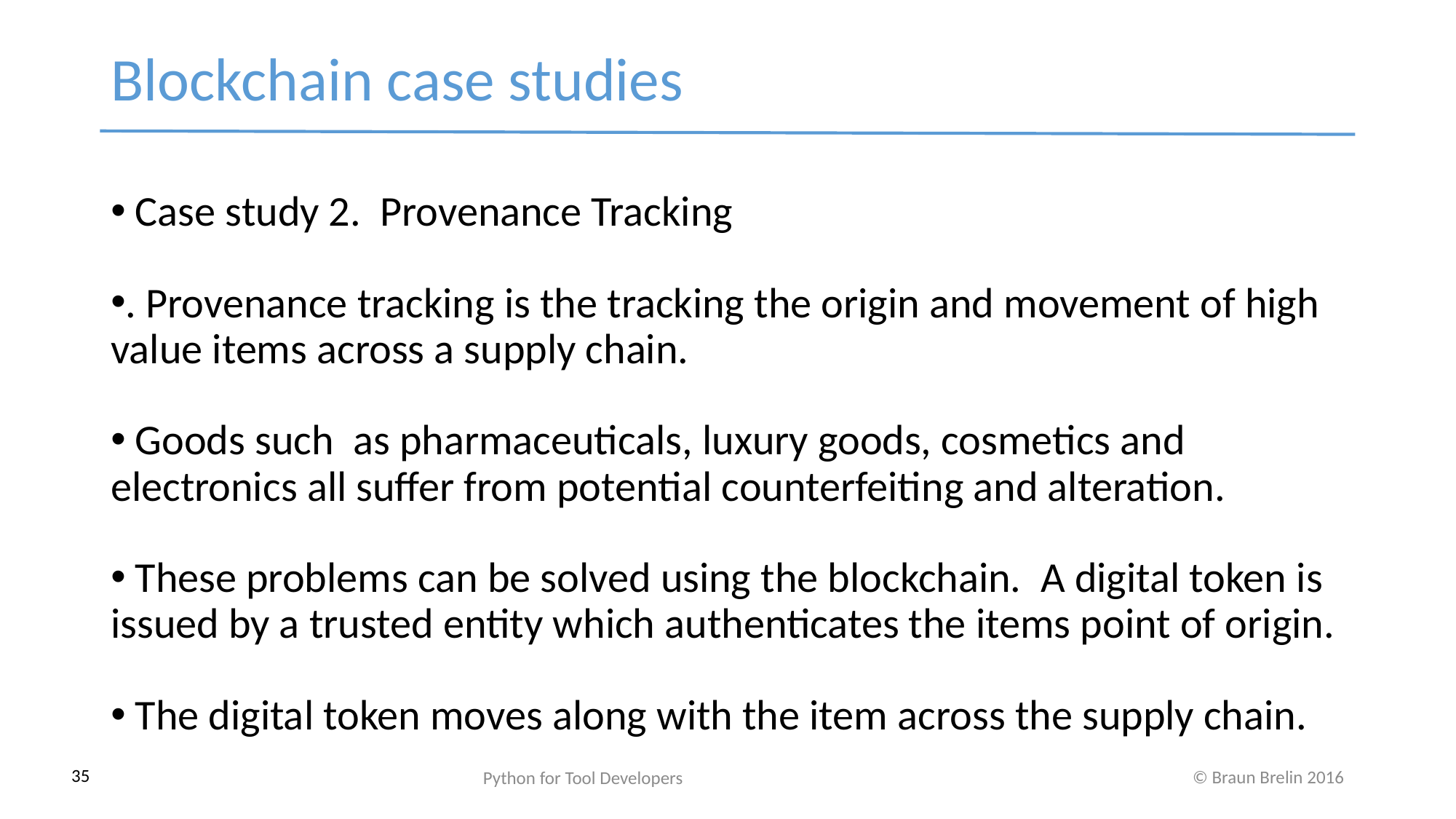

Blockchain case studies

 Case study 2.  Provenance Tracking

. Provenance tracking is the tracking the origin and movement of high value items across a supply chain.

 Goods such  as pharmaceuticals, luxury goods, cosmetics and electronics all suffer from potential counterfeiting and alteration.

 These problems can be solved using the blockchain.  A digital token is issued by a trusted entity which authenticates the items point of origin.

 The digital token moves along with the item across the supply chain.

Python for Tool Developers
35